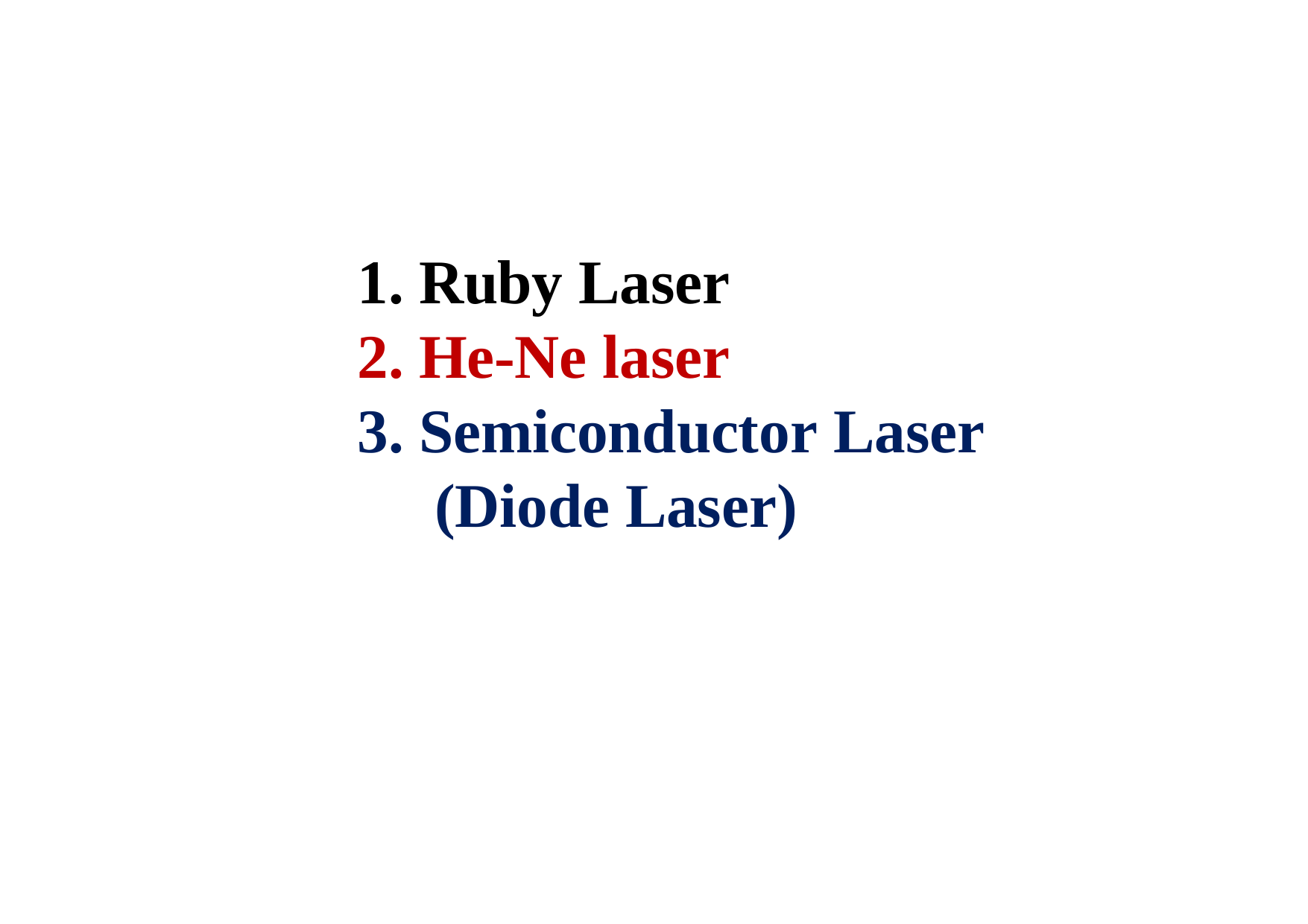

Ruby Laser
He-Ne laser
Semiconductor Laser  (Diode Laser)